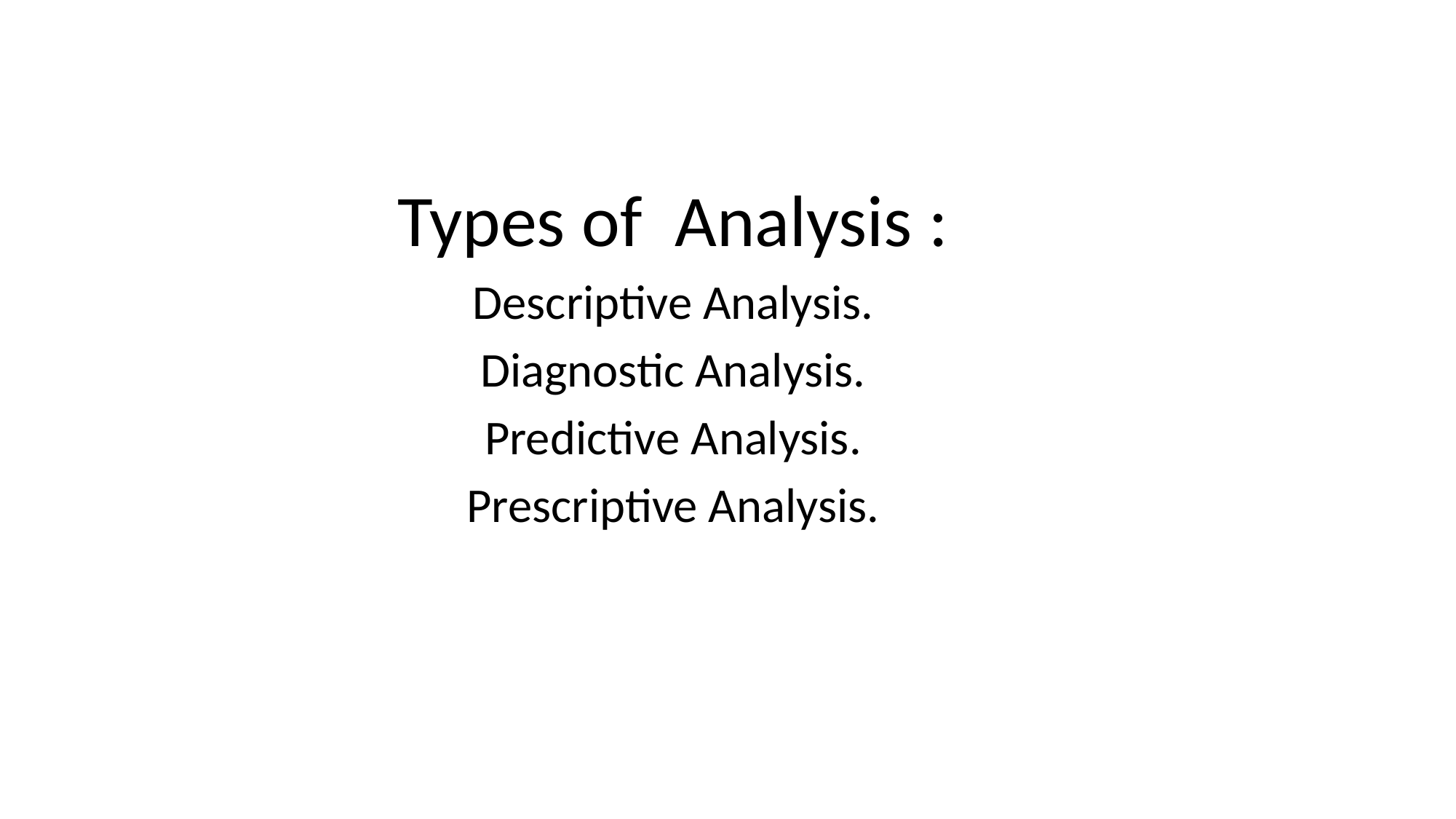

Types of  Analysis :
Descriptive Analysis.
Diagnostic Analysis.
Predictive Analysis.
Prescriptive Analysis.